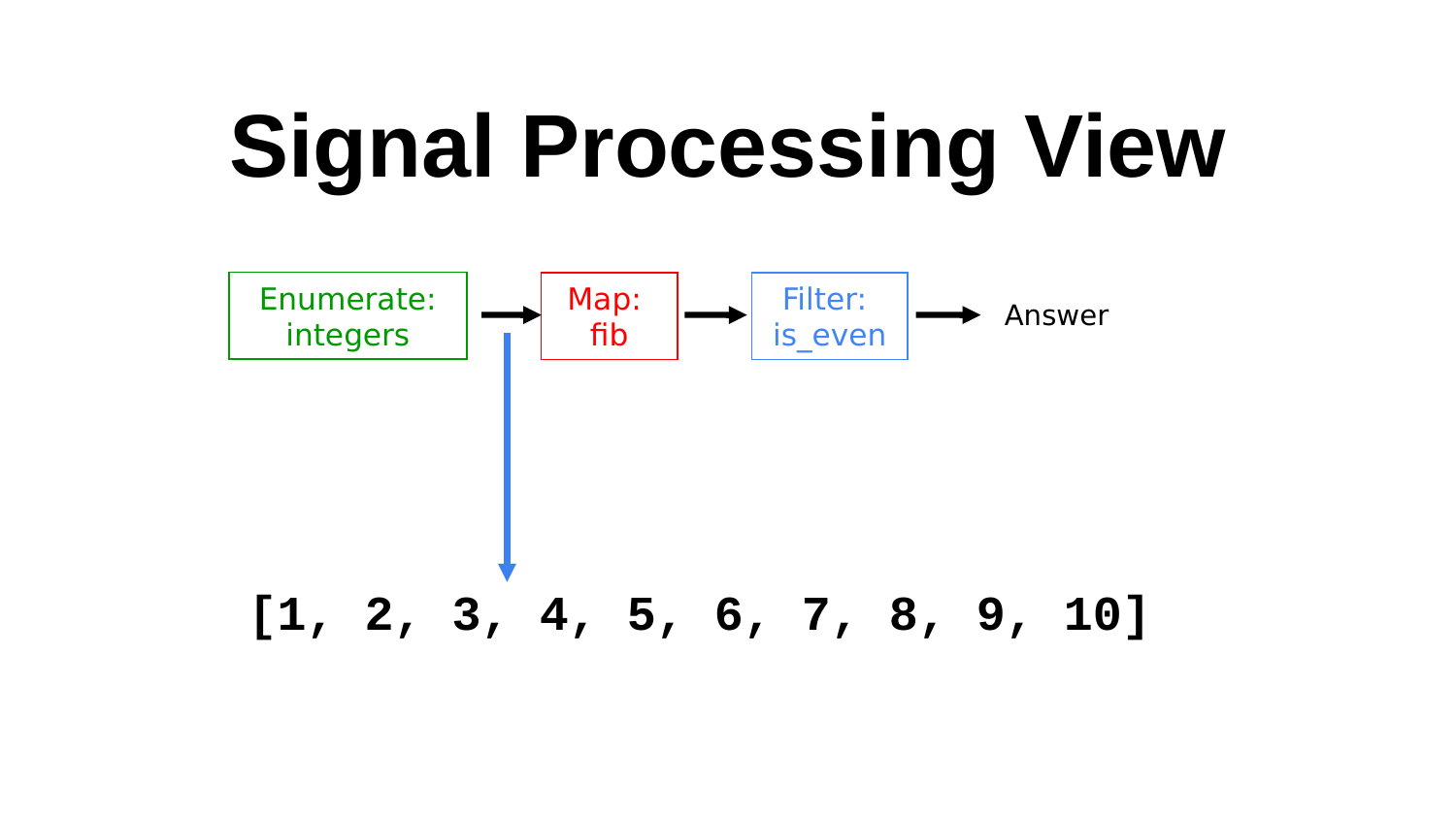

# Signal Processing View
Enumerate: integers
Map:
fib
Filter:
is_even
Answer

[1, 2, 3, 4, 5, 6, 7, 8, 9, 10]